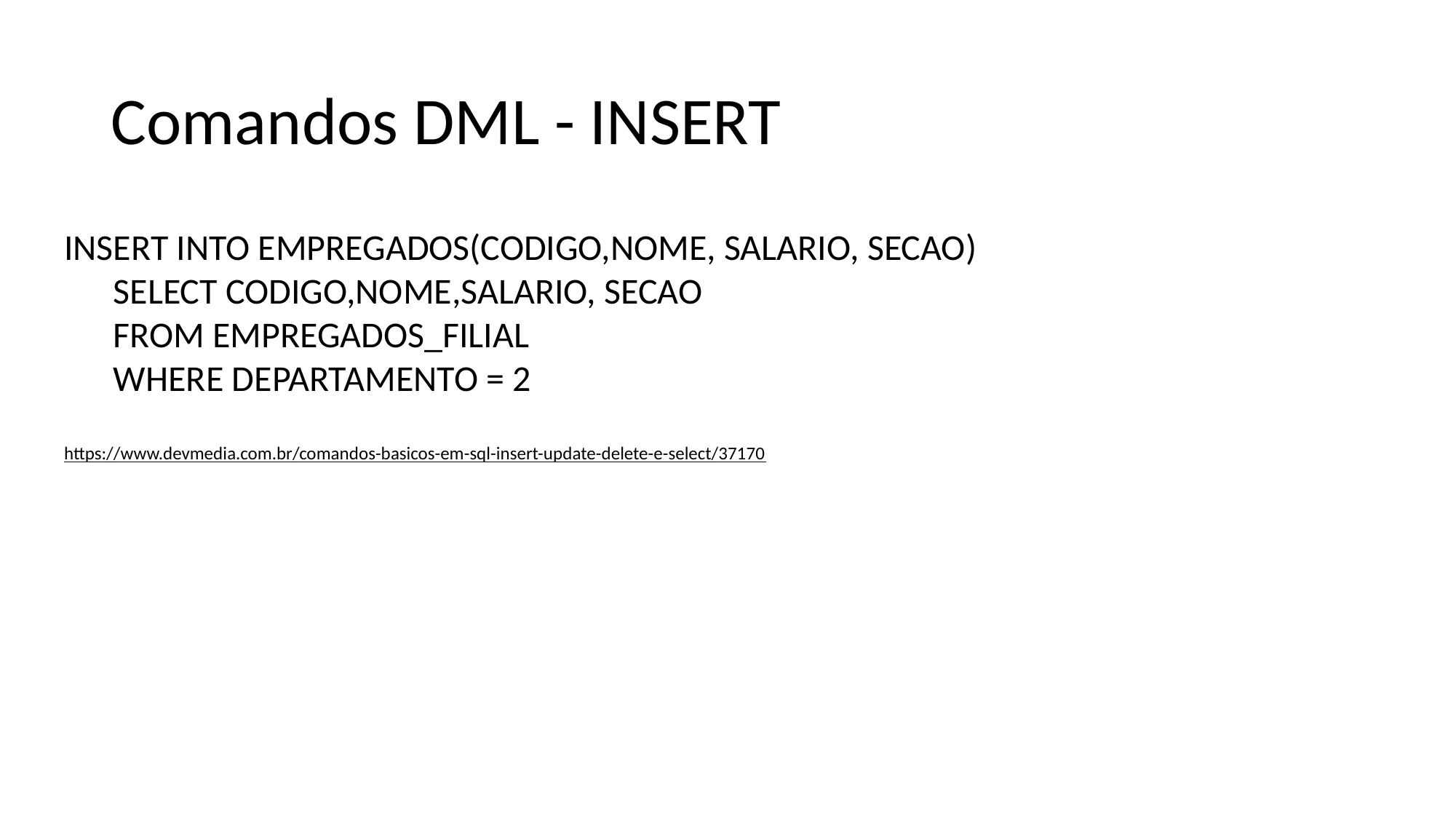

# Comandos DML - INSERT
INSERT INTO EMPREGADOS(CODIGO,NOME, SALARIO, SECAO)
      SELECT CODIGO,NOME,SALARIO, SECAO
      FROM EMPREGADOS_FILIAL
      WHERE DEPARTAMENTO = 2

https://www.devmedia.com.br/comandos-basicos-em-sql-insert-update-delete-e-select/37170